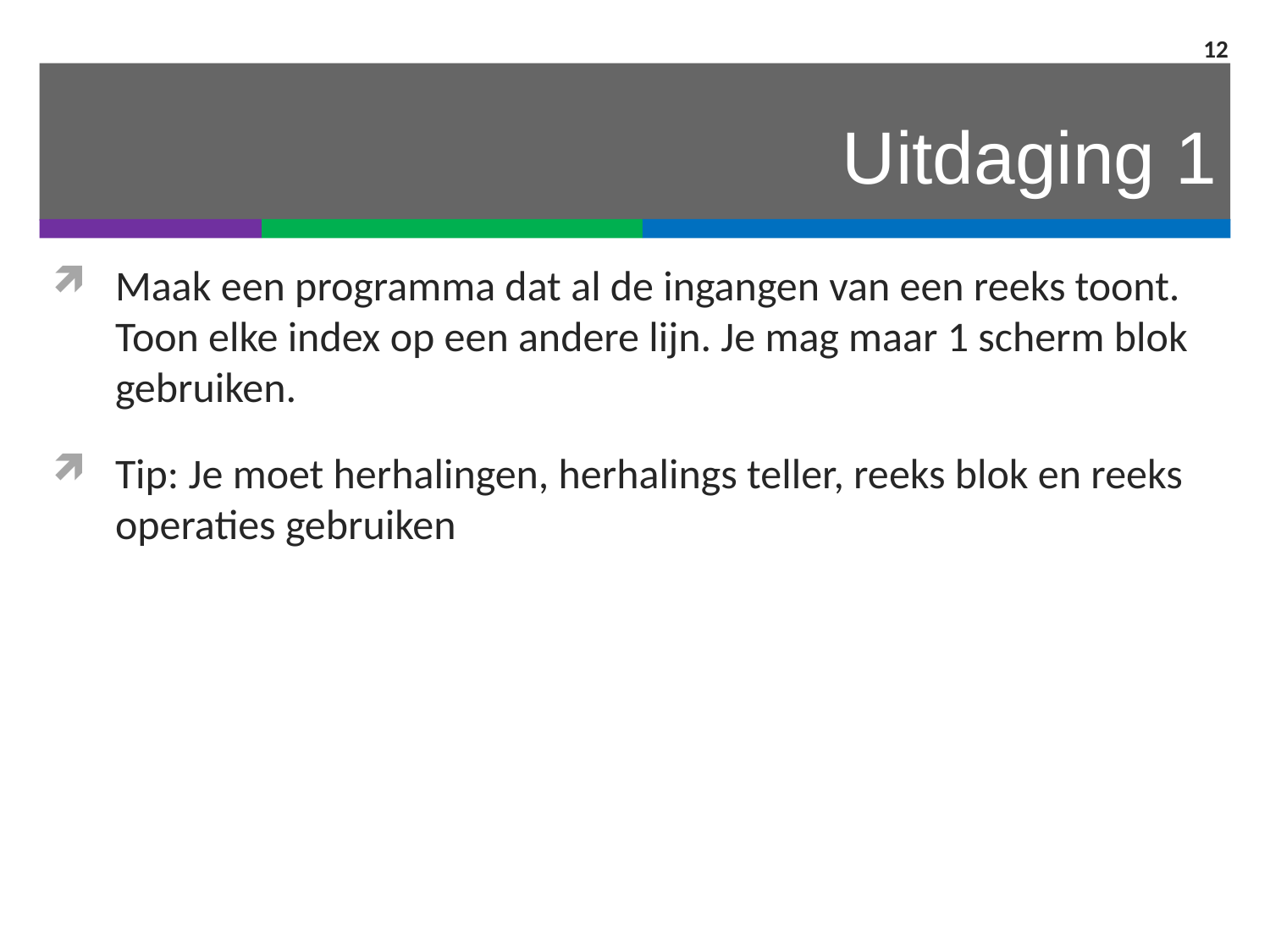

12
# Uitdaging 1
Maak een programma dat al de ingangen van een reeks toont. Toon elke index op een andere lijn. Je mag maar 1 scherm blok gebruiken.
Tip: Je moet herhalingen, herhalings teller, reeks blok en reeks operaties gebruiken